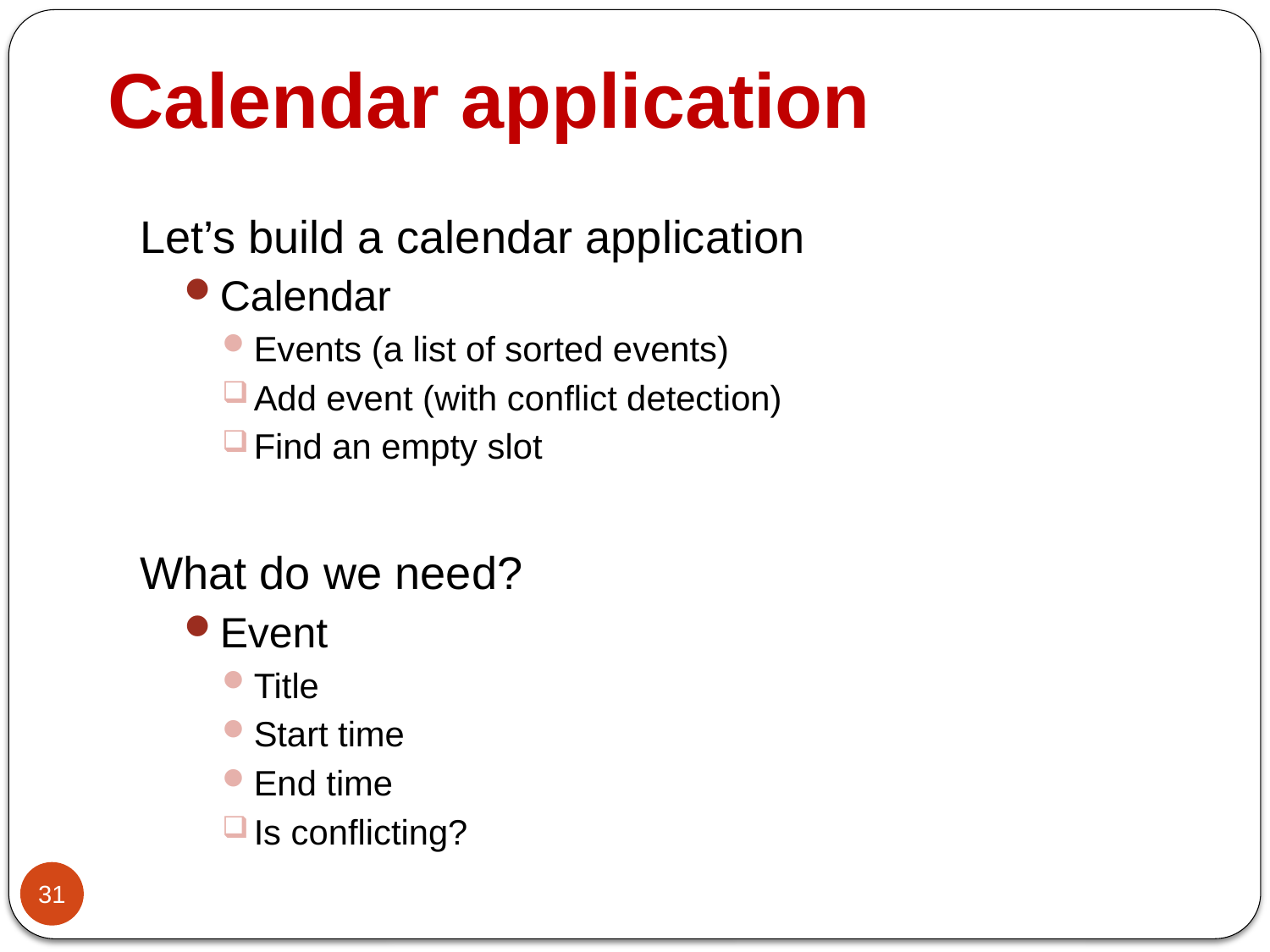

# Calendar application
Let’s build a calendar application
Calendar
Events (a list of sorted events)
Add event (with conflict detection)
Find an empty slot

What do we need?
Event
Title
Start time
End time
Is conflicting?

31